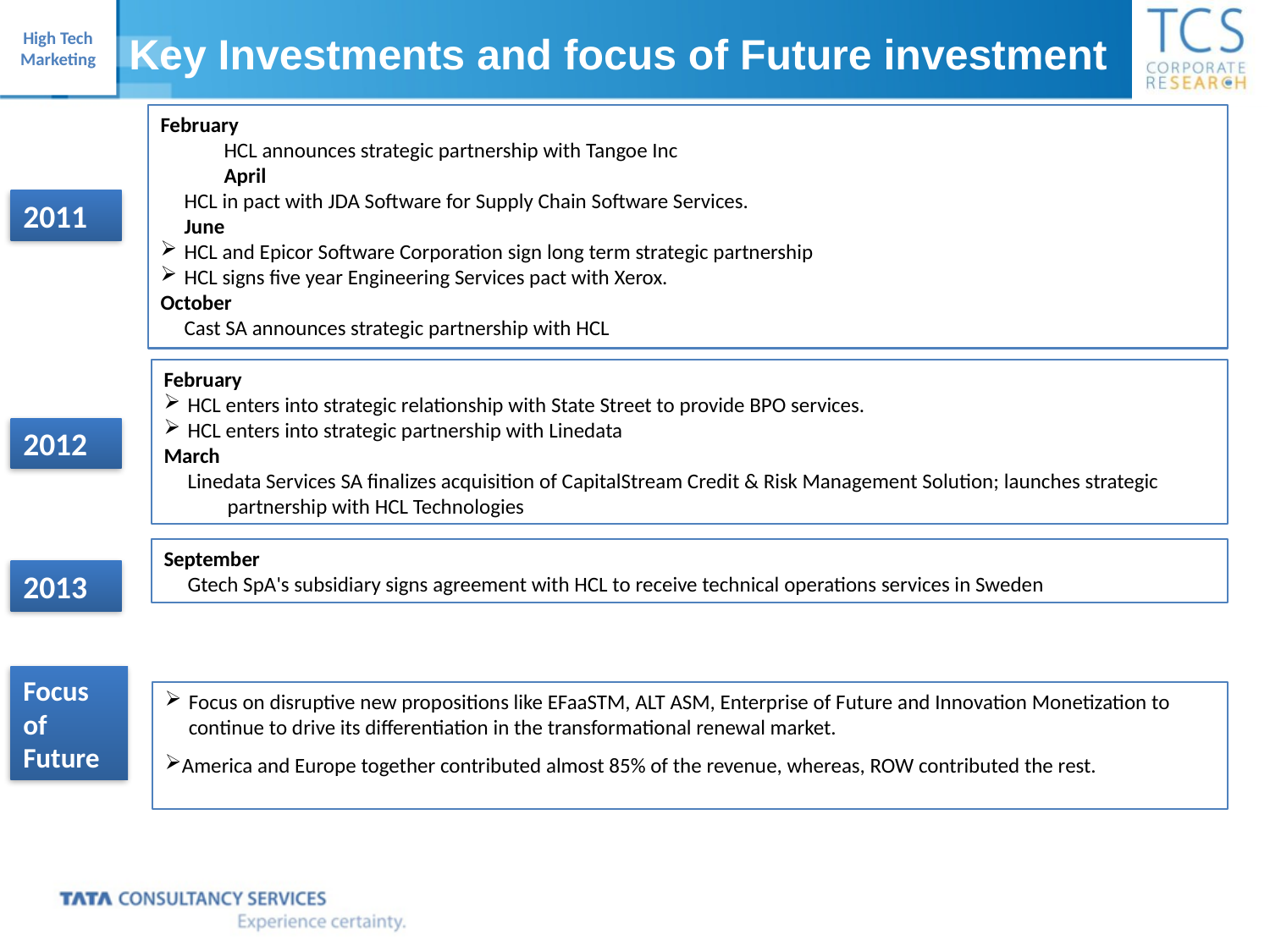

Key Investments and focus of Future investment
February
HCL announces strategic partnership with Tangoe Inc
April
HCL in pact with JDA Software for Supply Chain Software Services.
June
HCL and Epicor Software Corporation sign long term strategic partnership
HCL signs five year Engineering Services pact with Xerox.
October
Cast SA announces strategic partnership with HCL

2011
February
HCL enters into strategic relationship with State Street to provide BPO services.
HCL enters into strategic partnership with Linedata
March
Linedata Services SA finalizes acquisition of CapitalStream Credit & Risk Management Solution; launches strategic partnership with HCL Technologies
2012
September
Gtech SpA's subsidiary signs agreement with HCL to receive technical operations services in Sweden
2013
Focus of Future
Focus on disruptive new propositions like EFaaSTM, ALT ASM, Enterprise of Future and Innovation Monetization to continue to drive its differentiation in the transformational renewal market.
America and Europe together contributed almost 85% of the revenue, whereas, ROW contributed the rest.